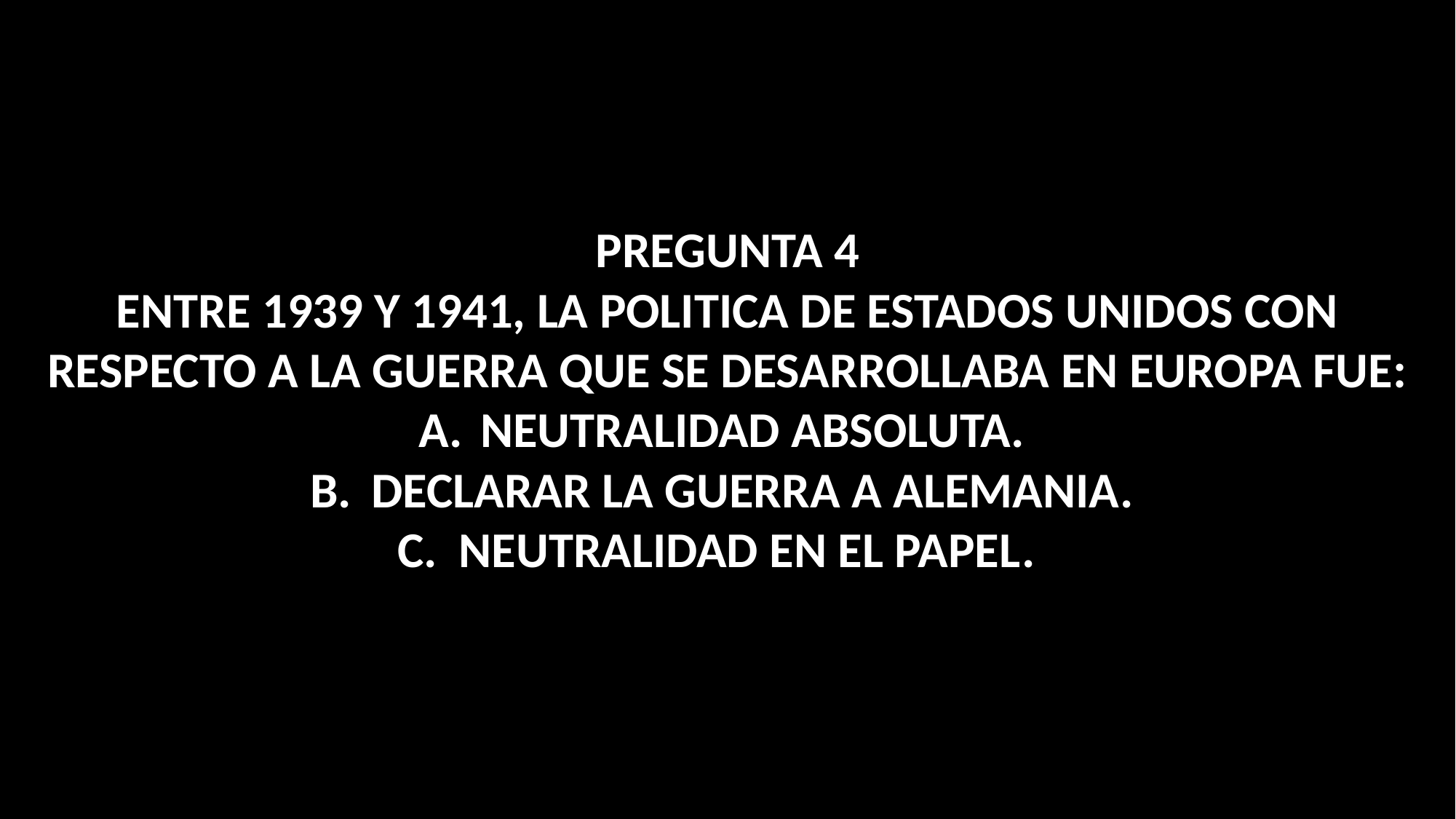

PREGUNTA 4
ENTRE 1939 Y 1941, LA POLITICA DE ESTADOS UNIDOS CON RESPECTO A LA GUERRA QUE SE DESARROLLABA EN EUROPA FUE:
NEUTRALIDAD ABSOLUTA.
DECLARAR LA GUERRA A ALEMANIA.
NEUTRALIDAD EN EL PAPEL.